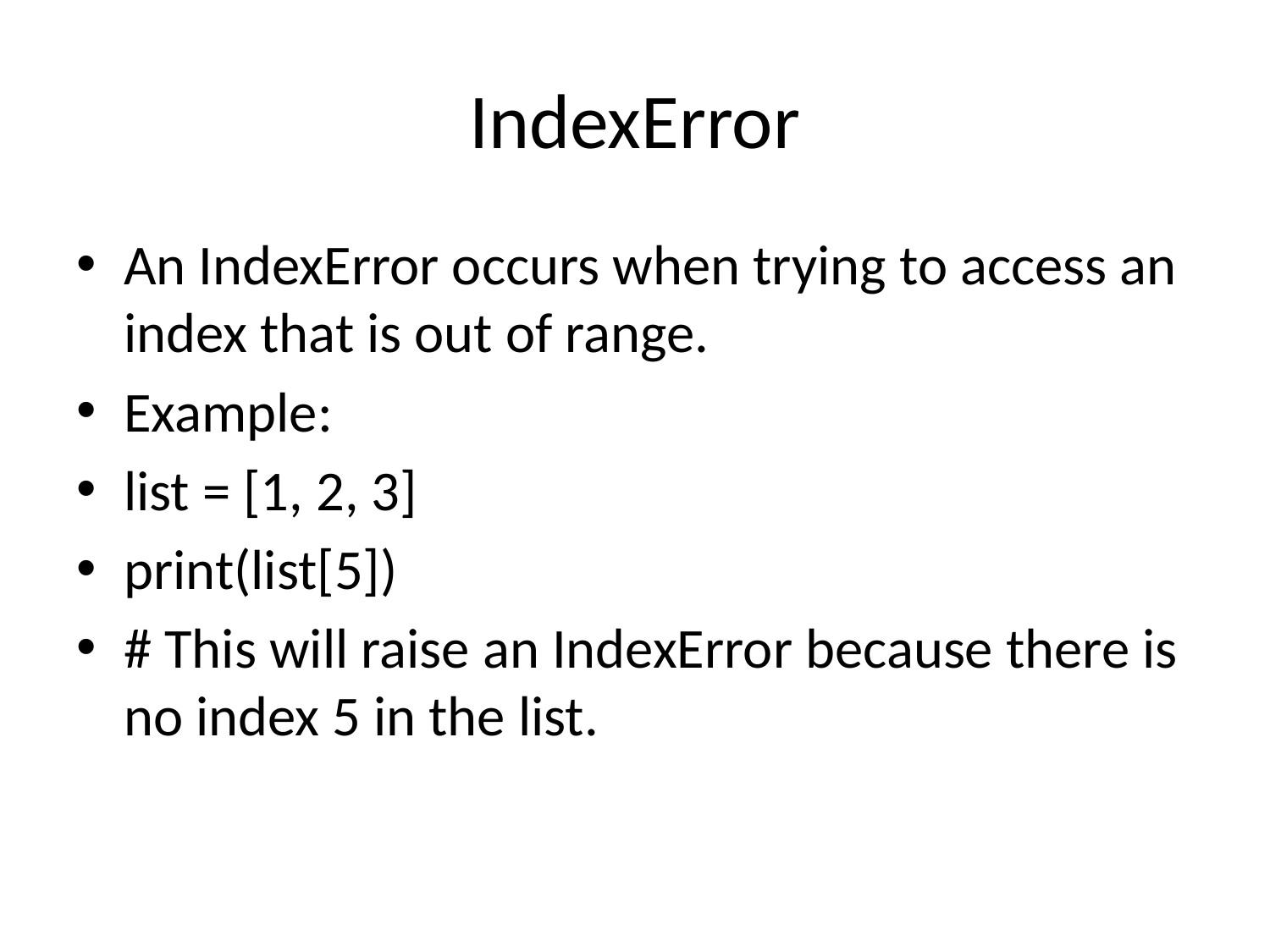

# IndexError
An IndexError occurs when trying to access an index that is out of range.
Example:
list = [1, 2, 3]
print(list[5])
# This will raise an IndexError because there is no index 5 in the list.